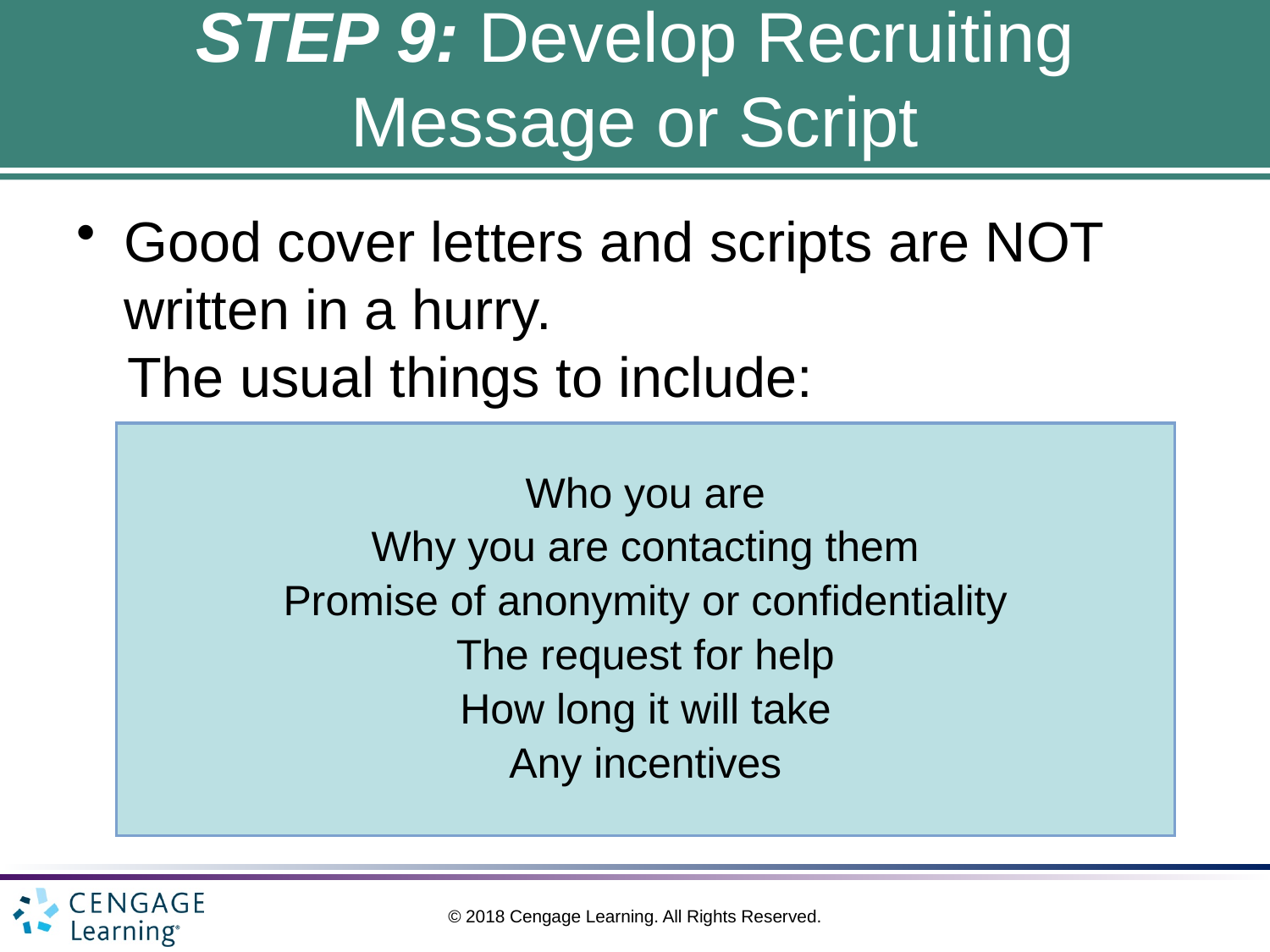

# STEP 9: Develop Recruiting Message or Script
Good cover letters and scripts are NOT written in a hurry.
The usual things to include:
Who you are
Why you are contacting them
Promise of anonymity or confidentiality
The request for help
How long it will take
Any incentives